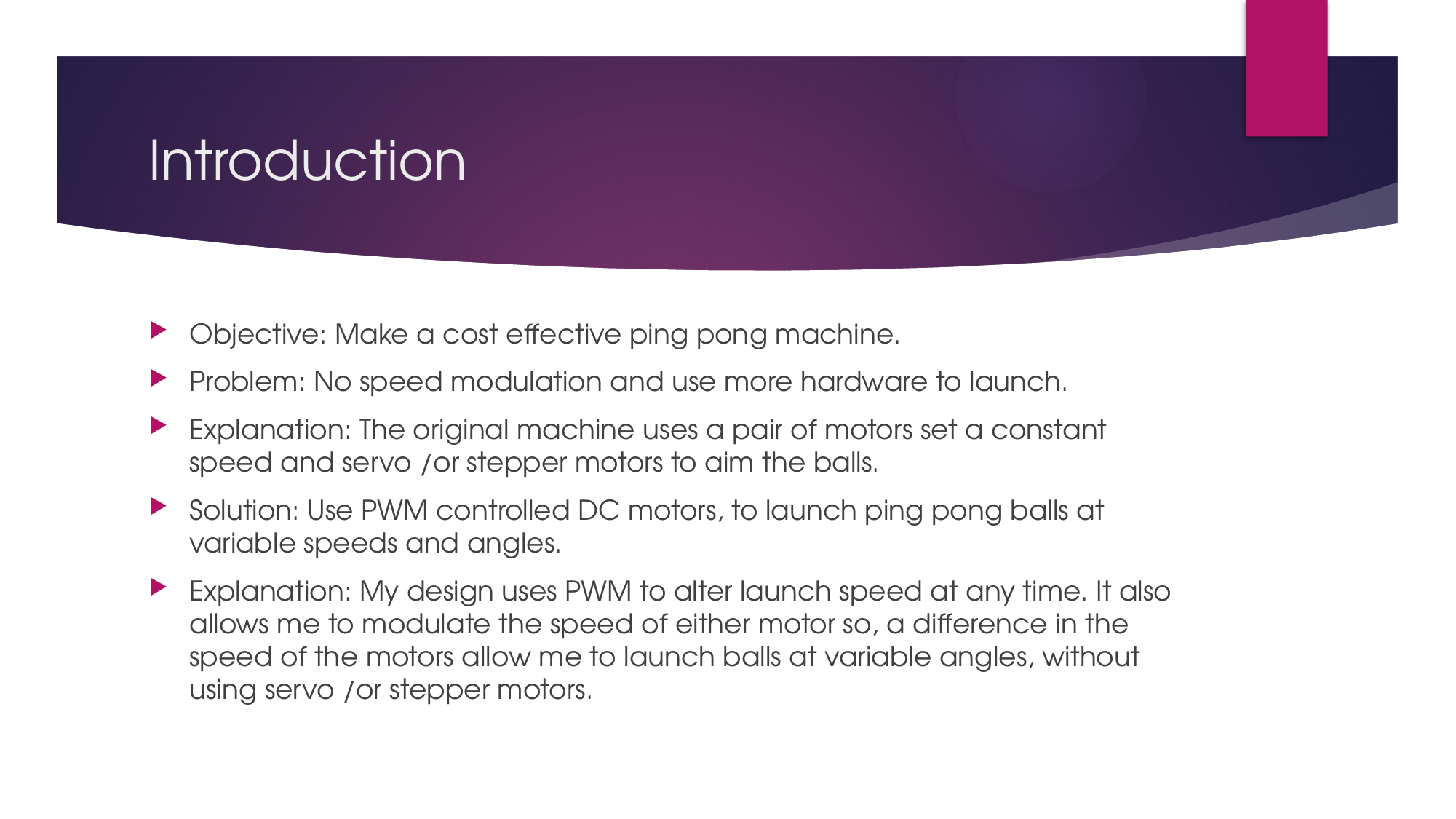

# Introduction
Objective: Make a cost effective ping pong machine.
Problem: No speed modulation and use more hardware to launch.
Explanation: The original machine uses a pair of motors set a constant speed and servo /or stepper motors to aim the balls.
Solution: Use PWM controlled DC motors, to launch ping pong balls at variable speeds and angles.
Explanation: My design uses PWM to alter launch speed at any time. It also allows me to modulate the speed of either motor so, a difference in the speed of the motors allow me to launch balls at variable angles, without using servo /or stepper motors.